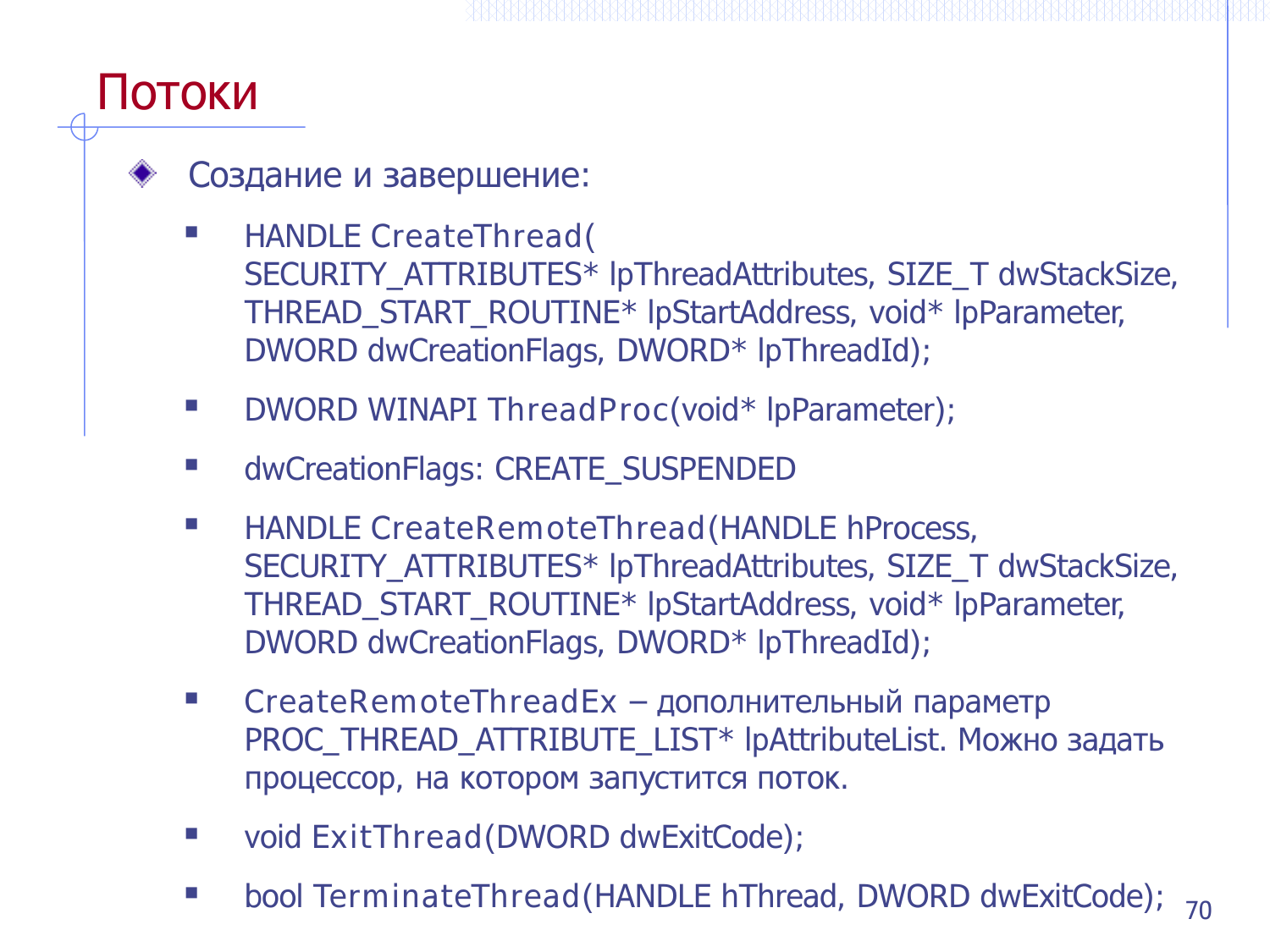

# Потоки
Создание и завершение:
HANDLE CreateThread(
SECURITY_ATTRIBUTES* lpThreadAttributes, SIZE_T dwStackSize, THREAD_START_ROUTINE* lpStartAddress, void* lpParameter, DWORD dwCreationFlags, DWORD* lpThreadId);
DWORD WINAPI ThreadProc(void* lpParameter);
dwCreationFlags: CREATE_SUSPENDED
HANDLE CreateRemoteThread(HANDLE hProcess, SECURITY_ATTRIBUTES* lpThreadAttributes, SIZE_T dwStackSize, THREAD_START_ROUTINE* lpStartAddress, void* lpParameter, DWORD dwCreationFlags, DWORD* lpThreadId);
CreateRemoteThreadEx – дополнительный параметр PROC_THREAD_ATTRIBUTE_LIST* lpAttributeList. Можно задать процессор, на котором запустится поток.
void ExitThread(DWORD dwExitCode);
bool TerminateThread(HANDLE hThread, DWORD dwExitCode);

70